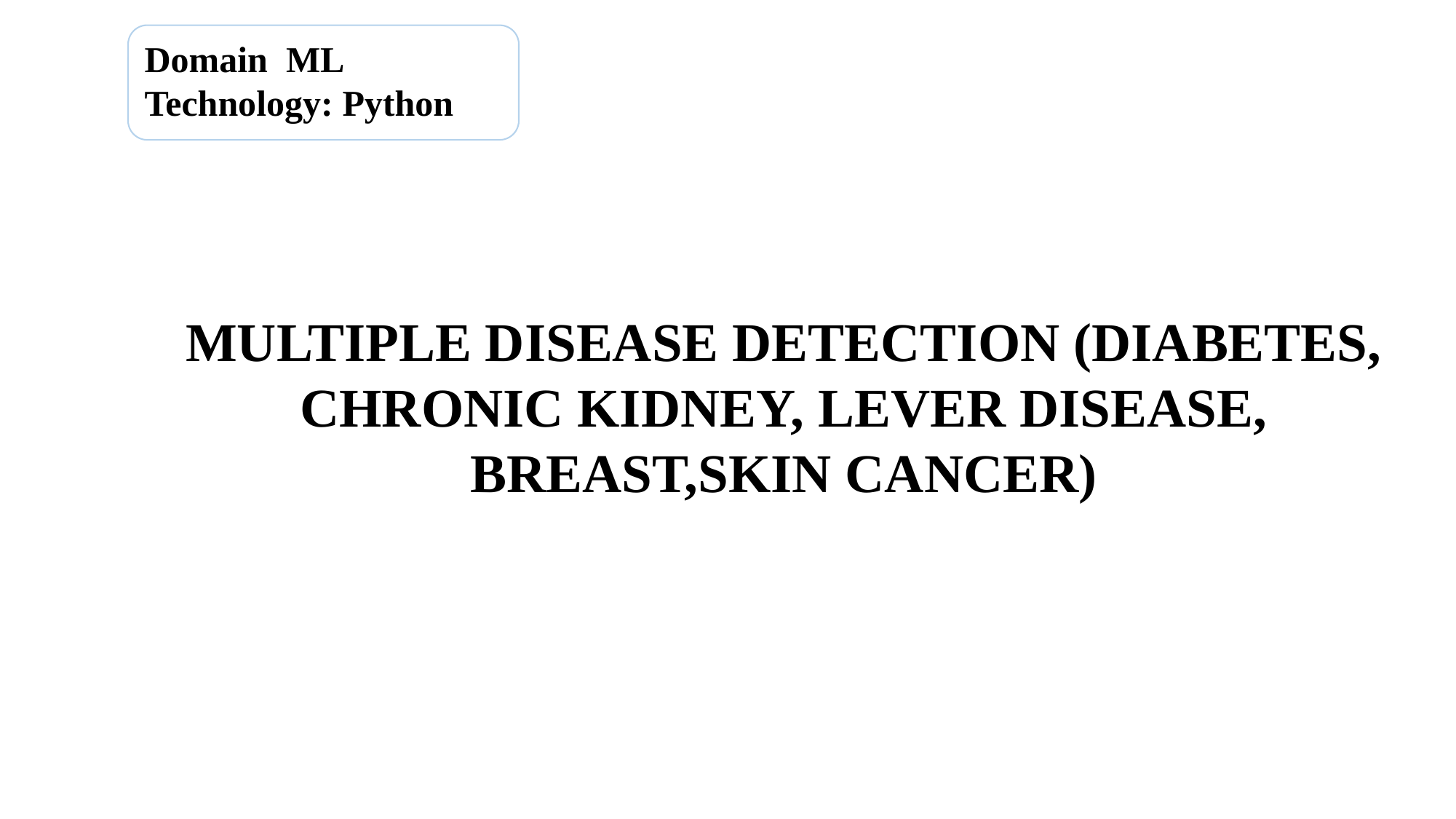

Domain  ML
Technology: Python

MULTIPLE DISEASE DETECTION (DIABETES, CHRONIC KIDNEY, LEVER DISEASE, BREAST,SKIN CANCER)